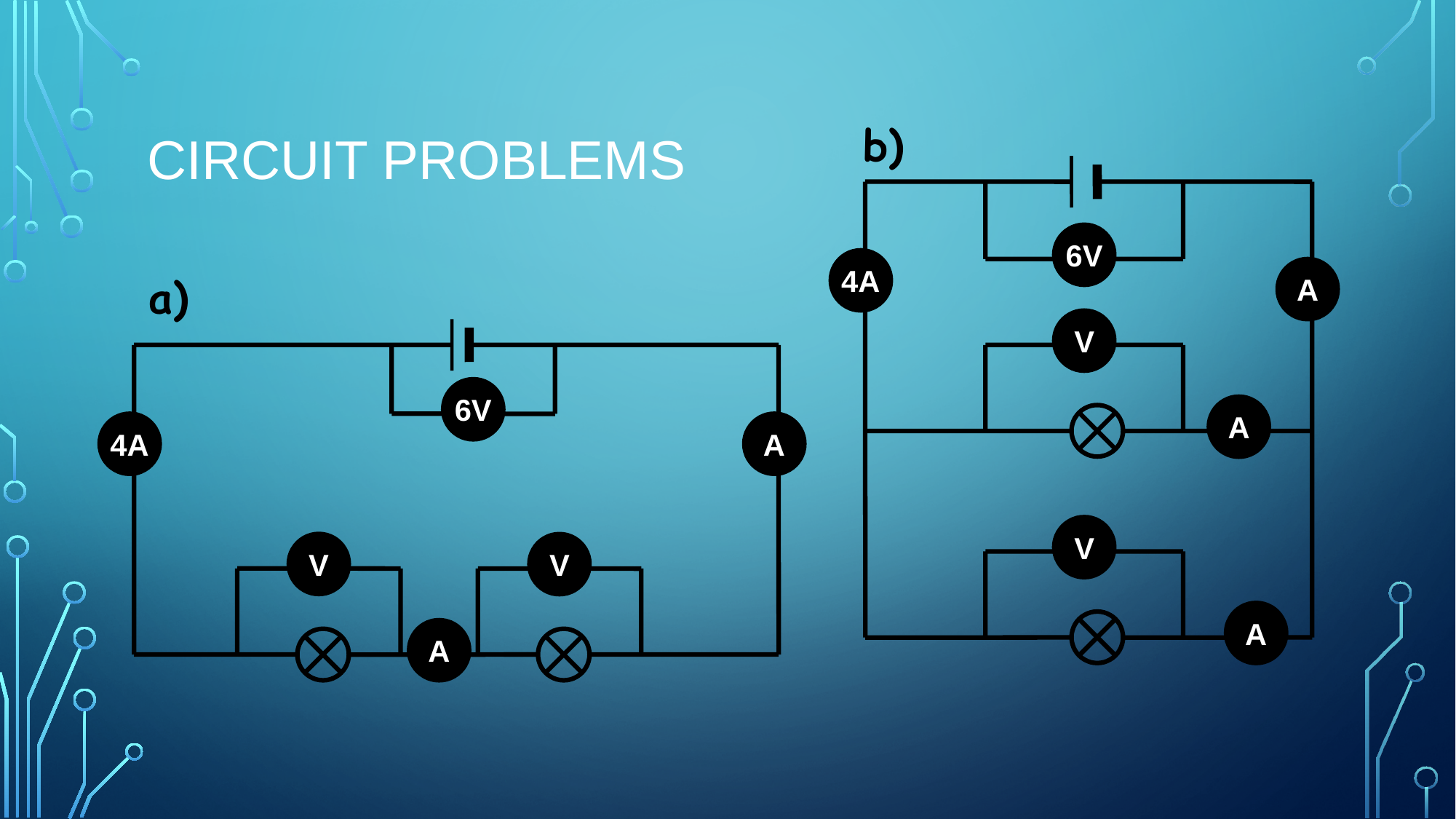

# Circuit problems
b)

6V
4A

A
V

A

V

A

a)

6V

4A
A
V
V

A